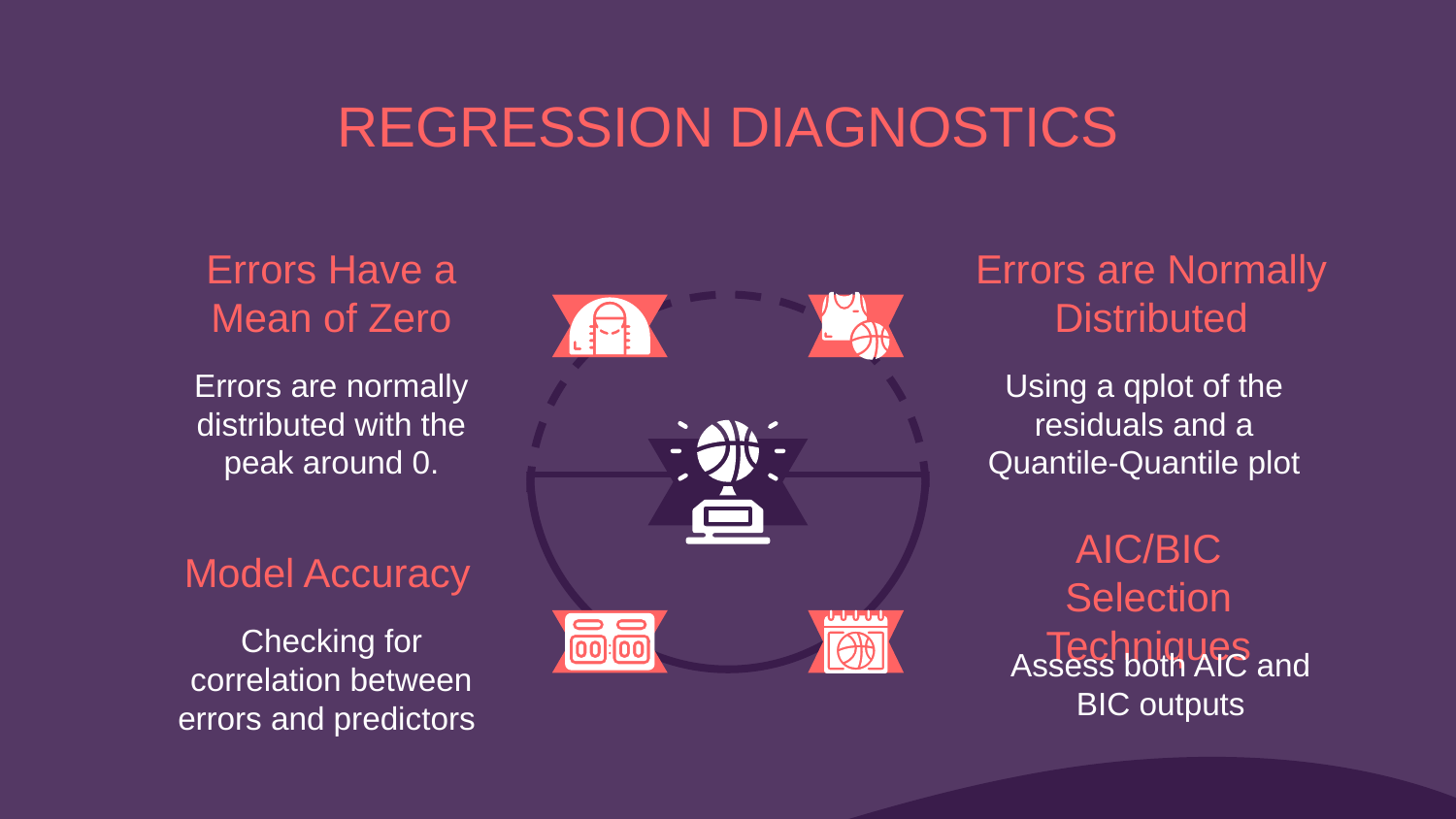

# REGRESSION DIAGNOSTICS
Errors Have a Mean of Zero
Errors are Normally Distributed

Errors are normally distributed with the peak around 0.
Using a qplot of the residuals and a Quantile-Quantile plot

Model Accuracy

AIC/BIC Selection Techniques
Checking for correlation between errors and predictors

Assess both AIC and BIC outputs